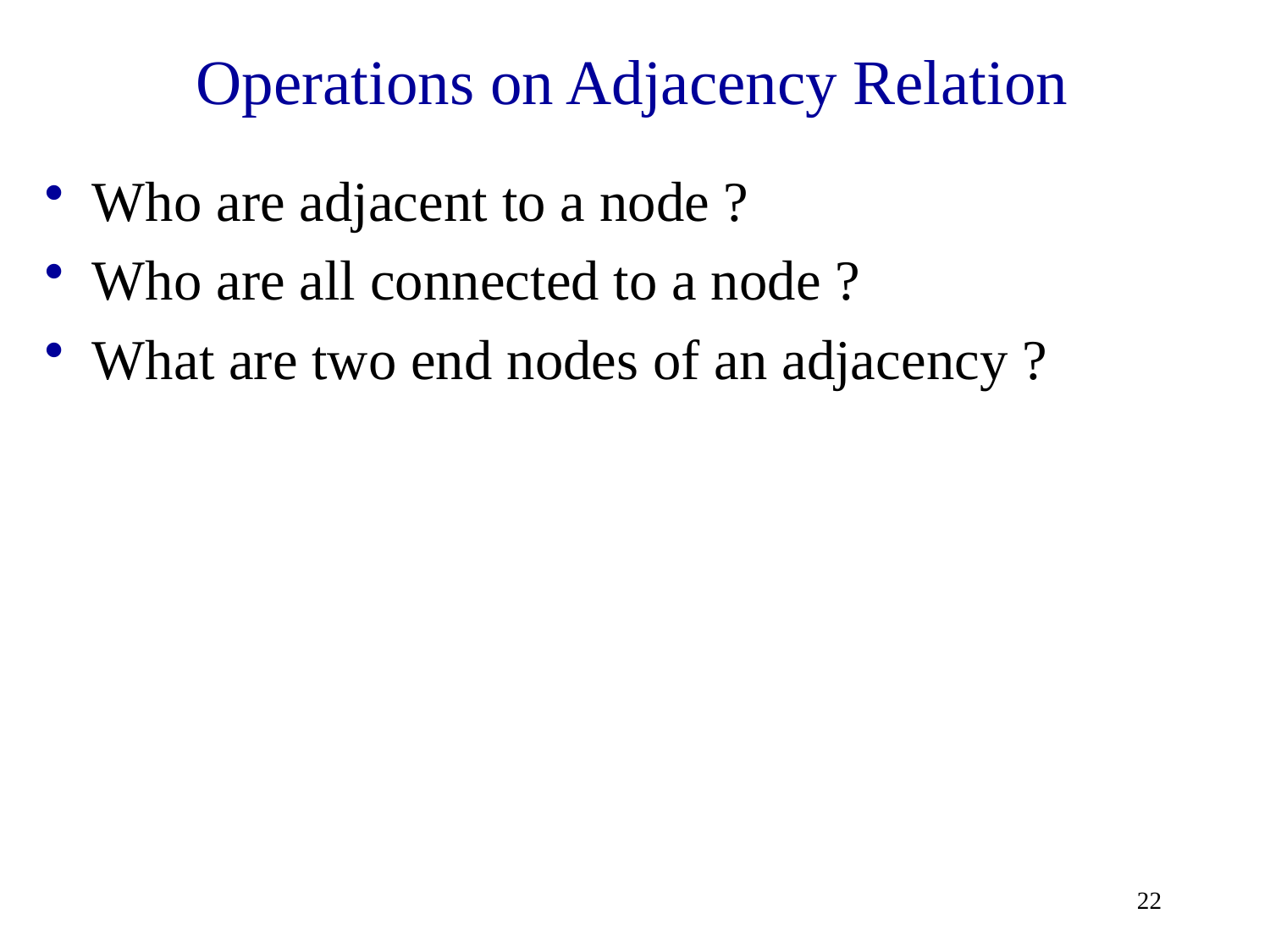

# Operations on Adjacency Relation
Who are adjacent to a node ?
Who are all connected to a node ?
What are two end nodes of an adjacency ?
22